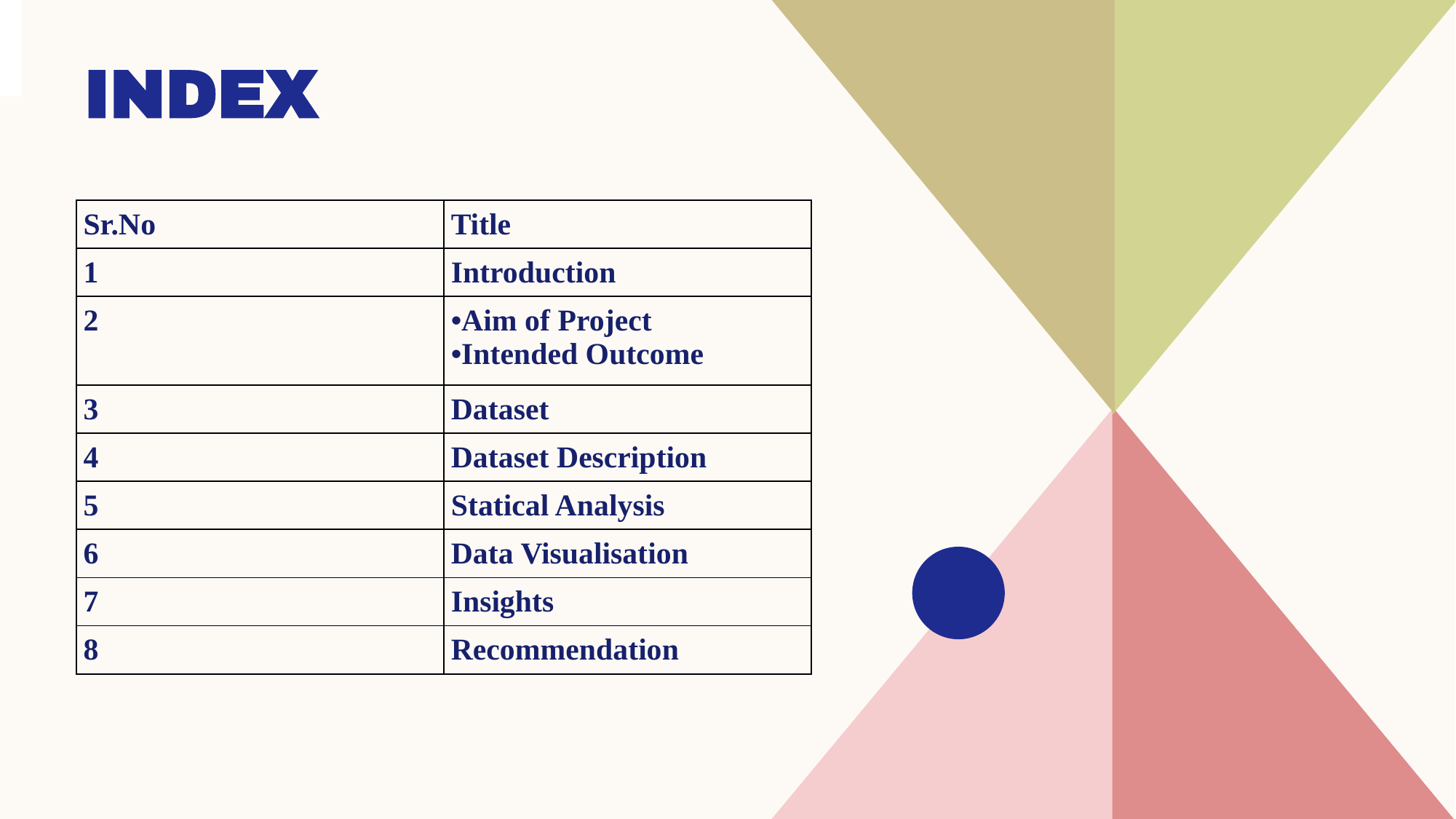

# index
| Sr.No | Title |
| --- | --- |
| 1 | Introduction |
| 2 | Aim of Project Intended Outcome |
| 3 | Dataset |
| 4 | Dataset Description |
| 5 | Statical Analysis |
| 6 | Data Visualisation |
| 7 | Insights |
| 8 | Recommendation |